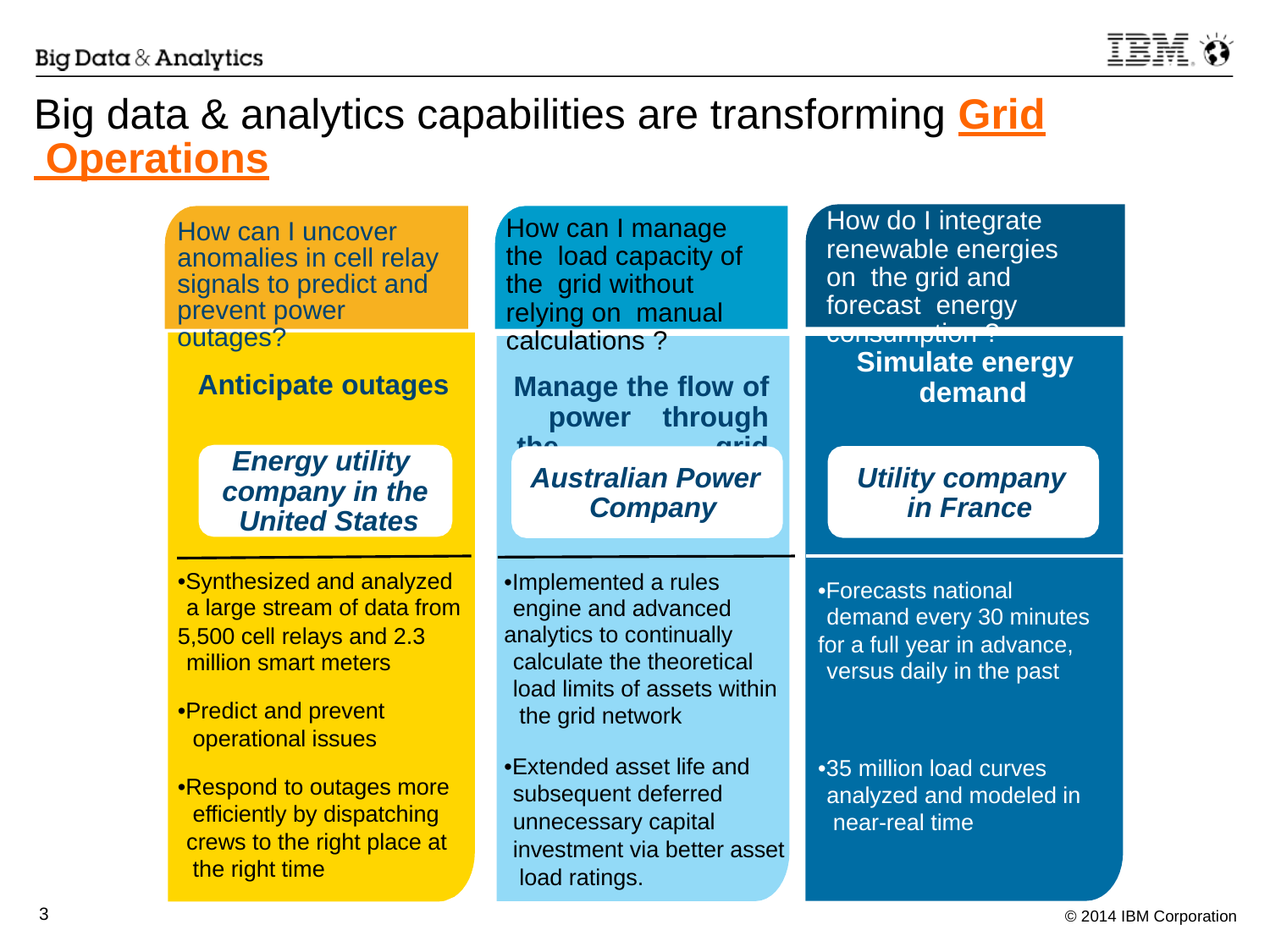

# Big data & analytics capabilities are transforming Grid  Operations
How do I integrate

How can I manage the  load capacity of the  grid without relying on  manual calculations ?
Manage the flow of  power through the  grid automatically

How can I uncover  anomalies in cell relay  signals to predict and  prevent power outages?
Anticipate outages
renewable energies on  the grid and forecast  energy consumption ?

Simulate energy  demand

Energy utility  company in the  United States
Utility company  in France
Australian Power  Company

•Synthesized and analyzed  a large stream of data from
5,500 cell relays and 2.3  million smart meters
•Implemented a rules  engine and advanced
analytics to continually  calculate the theoretical  load limits of assets within  the grid network

•Forecasts national  demand every 30 minutes
for a full year in advance,  versus daily in the past

•Predict and prevent  operational issues
•Extended asset life and  subsequent deferred  unnecessary capital  investment via better asset  load ratings.
•35 million load curves  analyzed and modeled in  near-real time
•Respond to outages more  efficiently by dispatching  crews to the right place at  the right time
3
© 2014 IBM Corporation